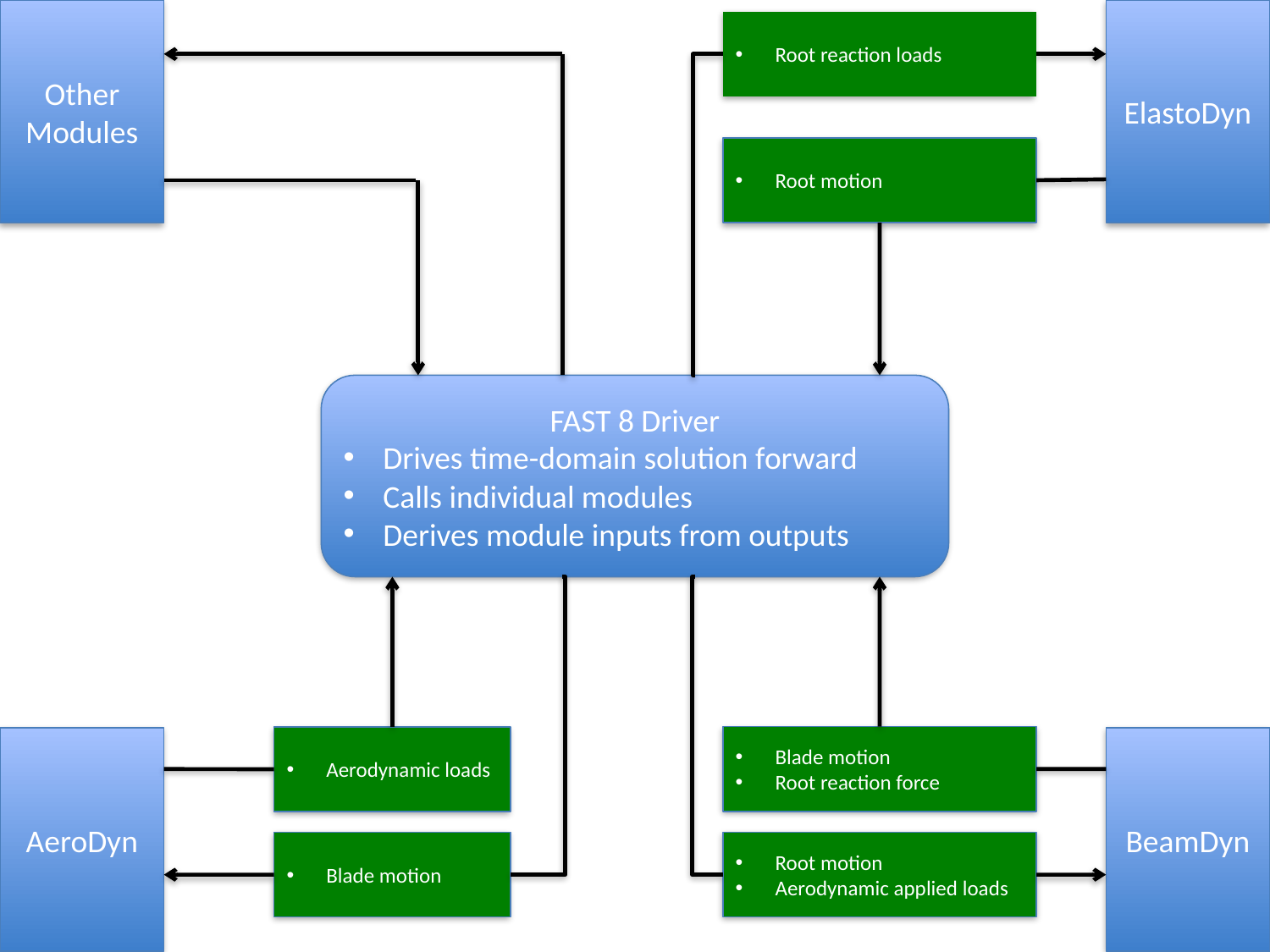

Other
Modules
ElastoDyn
Root reaction loads
Root motion
FAST 8 Driver
Drives time-domain solution forward
Calls individual modules
Derives module inputs from outputs
Blade motion
Root reaction force
Aerodynamic loads
AeroDyn
BeamDyn
Blade motion
Root motion
Aerodynamic applied loads